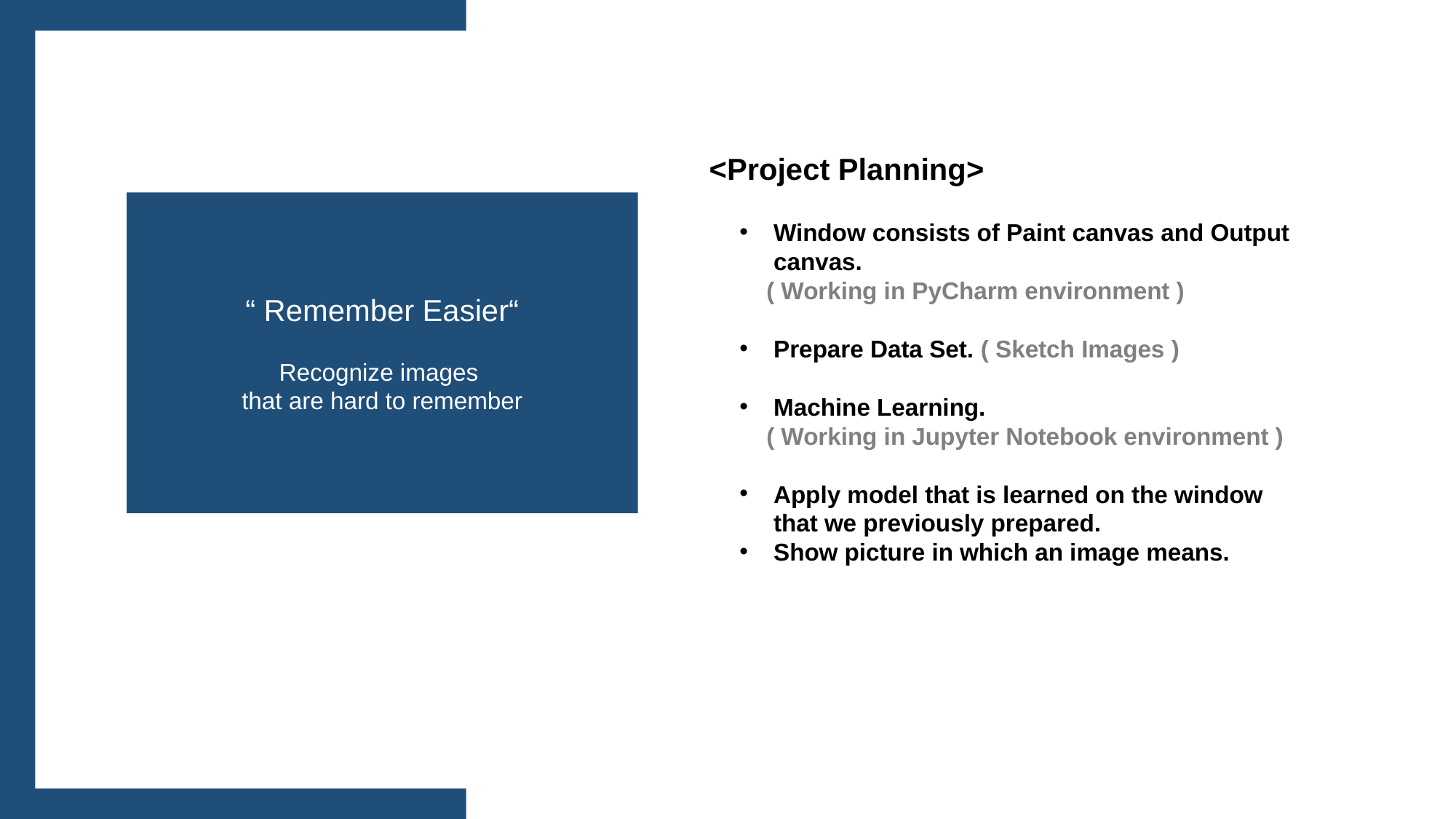

<Project Planning>
“ Remember Easier“

Recognize images
that are hard to remember
Window consists of Paint canvas and Output canvas.
    ( Working in PyCharm environment )

Prepare Data Set. ( Sketch Images )

Machine Learning.
    ( Working in Jupyter Notebook environment )

Apply model that is learned on the window
that we previously prepared.
Show picture in which an image means.